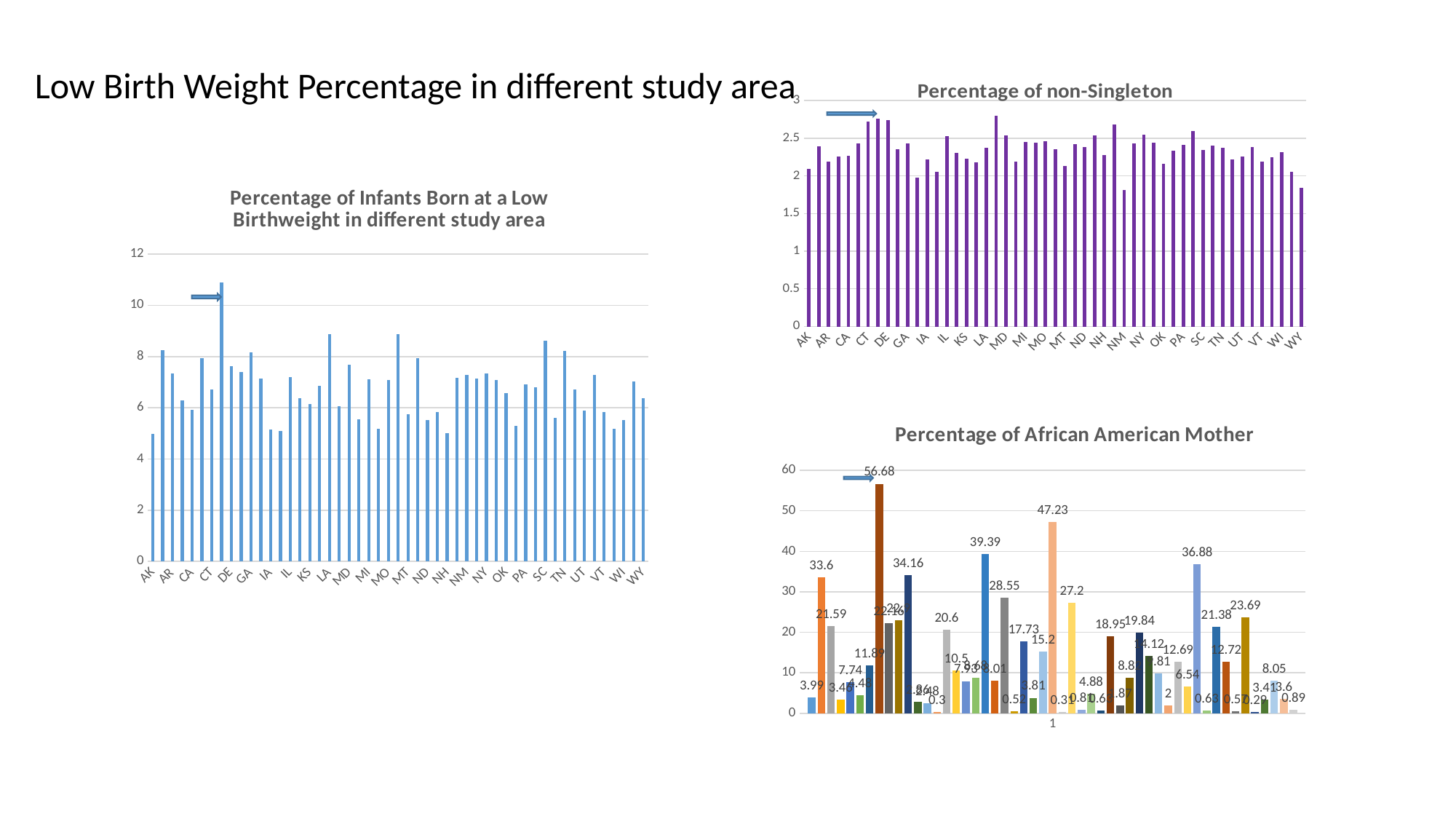

Low Birth Weight Percentage in different study area

### Chart: Percentage of non-Singleton

| Category |  |
|---|---|
| AK | 2.09 |
| AL | 2.3899999999999997 |
| AR | 2.19 |
| AZ | 2.2600000000000002 |
| CA | 2.27 |
| CO | 2.4299999999999997 |
| CT | 2.72 |
| DC | 2.7600000000000002 |
| DE | 2.74 |
| FL | 2.3499999999999996 |
| GA | 2.4299999999999997 |
| HI | 1.98 |
| IA | 2.22 |
| ID | 2.05 |
| IL | 2.5300000000000002 |
| IN | 2.3 |
| KS | 2.23 |
| KY | 2.1799999999999997 |
| LA | 2.3699999999999997 |
| MA | 2.8 |
| MD | 2.54 |
| ME | 2.19 |
| MI | 2.45 |
| MN | 2.44 |
| MO | 2.46 |
| MS | 2.35 |
| MT | 2.13 |
| NC | 2.42 |
| ND | 2.38 |
| NE | 2.54 |
| NH | 2.28 |
| NJ | 2.6799999999999997 |
| NM | 1.81 |
| NV | 2.43 |
| NY | 2.55 |
| OH | 2.44 |
| OK | 2.16 |
| OR | 2.33 |
| PA | 2.41 |
| RI | 2.5900000000000003 |
| SC | 2.34 |
| SD | 2.4 |
| TN | 2.37 |
| TX | 2.22 |
| UT | 2.26 |
| VA | 2.38 |
| VT | 2.19 |
| WA | 2.25 |
| WI | 2.31 |
| WV | 2.05 |
| WY | 1.84 |

### Chart: Percentage of Infants Born at a Low Birthweight in different study area

| Category |  |
|---|---|
| AK | 4.99 |
| AL | 8.25 |
| AR | 7.35 |
| AZ | 6.29 |
| CA | 5.91 |
| CO | 7.95 |
| CT | 6.7 |
| DC | 10.88 |
| DE | 7.63 |
| FL | 7.4 |
| GA | 8.15 |
| HI | 7.15 |
| IA | 5.16 |
| ID | 5.1 |
| IL | 7.19 |
| IN | 6.38 |
| KS | 6.14 |
| KY | 6.84 |
| LA | 8.88 |
| MA | 6.05 |
| MD | 7.68 |
| ME | 5.54 |
| MI | 7.1 |
| MN | 5.19 |
| MO | 7.09 |
| MS | 8.87 |
| MT | 5.76 |
| NC | 7.93 |
| ND | 5.51 |
| NE | 5.82 |
| NH | 5.02 |
| NJ | 7.16 |
| NM | 7.27 |
| NV | 7.13 |
| NY | 7.34 |
| OH | 7.07 |
| OK | 6.57 |
| OR | 5.29 |
| PA | 6.91 |
| RI | 6.8 |
| SC | 8.63 |
| SD | 5.6 |
| TN | 8.21 |
| TX | 6.72 |
| UT | 5.9 |
| VA | 7.27 |
| VT | 5.84 |
| WA | 5.19 |
| WI | 5.53 |
| WV | 7.03 |
| WY | 6.36 |

### Chart: Percentage of African American Mother

| Category | AK | AL | AR | AZ | CA | CO | CT | DC | DE | FL | GA | HI | IA | ID | IL | IN | KS | KY | LA | MA | MD | ME | MI | MN | MO | MS | MT | NC | ND | NE | NH | NJ | NM | NV | NY | OH | OK | OR | PA | RI | SC | SD | TN | TX | UT | VA | VT | WA | WI | WV | WY |
|---|---|---|---|---|---|---|---|---|---|---|---|---|---|---|---|---|---|---|---|---|---|---|---|---|---|---|---|---|---|---|---|---|---|---|---|---|---|---|---|---|---|---|---|---|---|---|---|---|---|---|---|